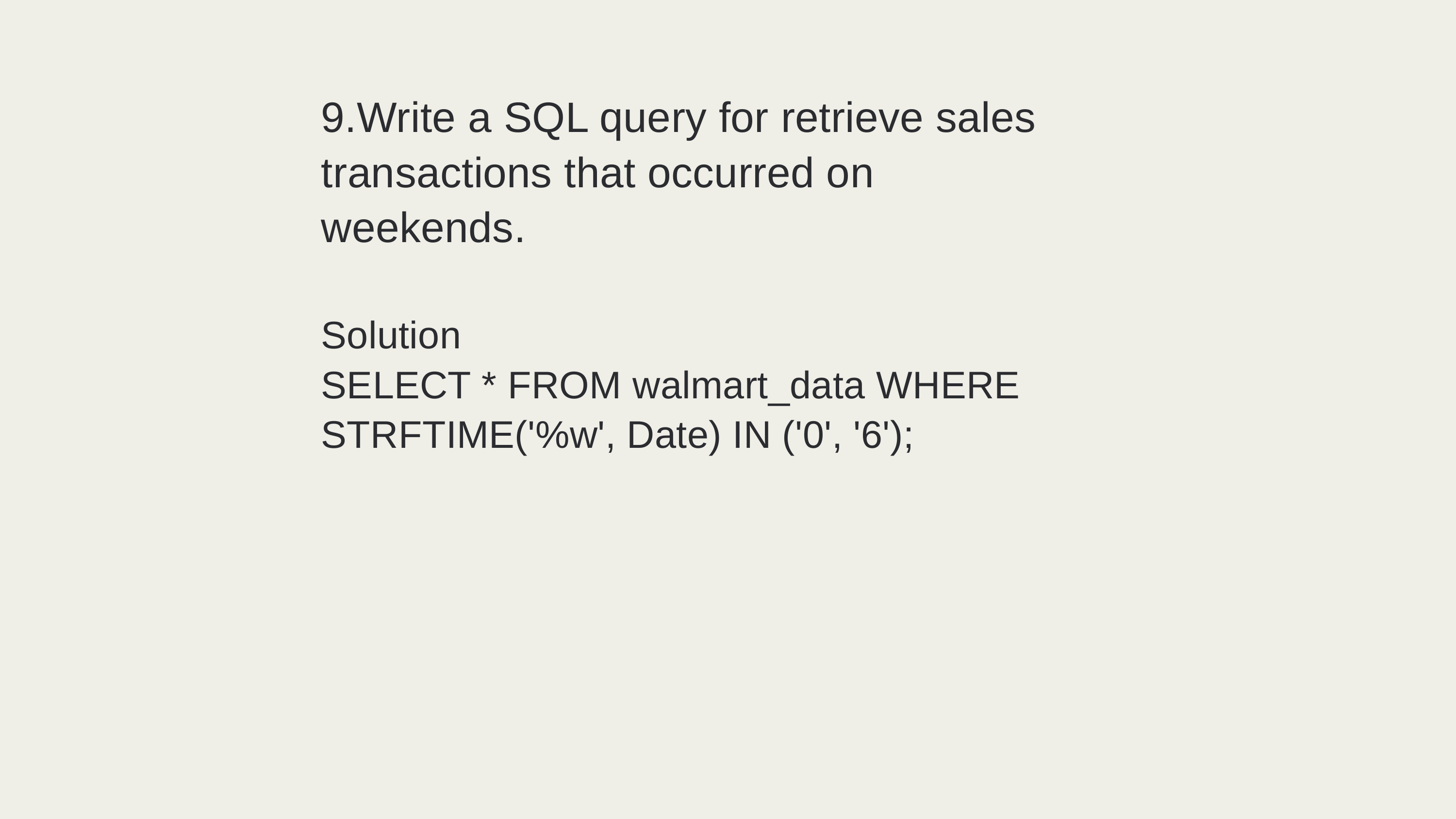

9.Write a SQL query for retrieve sales transactions that occurred on weekends.

Solution
SELECT * FROM walmart_data WHERE STRFTIME('%w', Date) IN ('0', '6');